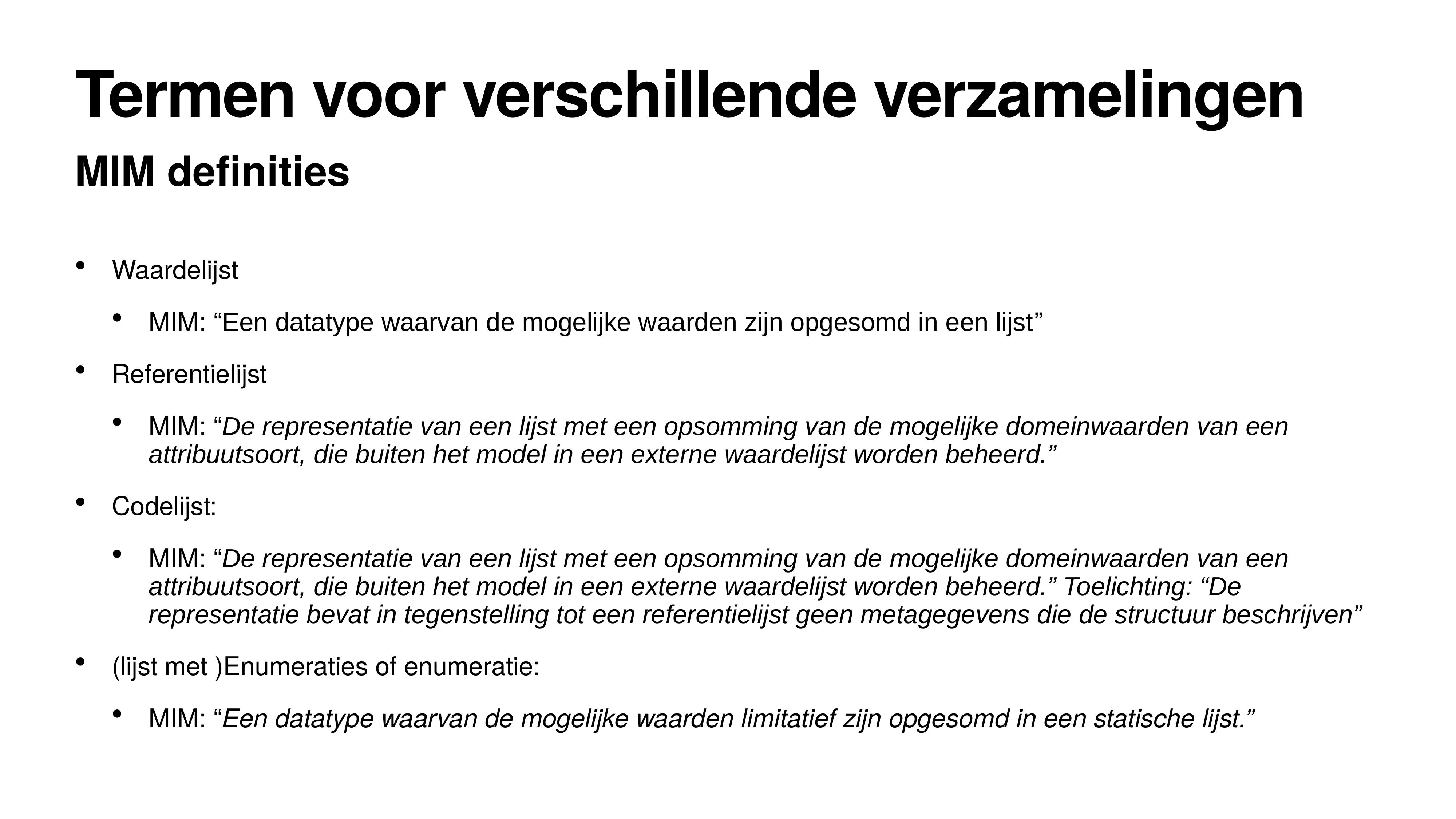

# Termen voor verschillende verzamelingen
MIM definities
Waardelijst
MIM: “Een datatype waarvan de mogelijke waarden zijn opgesomd in een lijst”
Referentielijst
MIM: “De representatie van een lijst met een opsomming van de mogelijke domeinwaarden van een attribuutsoort, die buiten het model in een externe waardelijst worden beheerd.”
Codelijst:
MIM: “De representatie van een lijst met een opsomming van de mogelijke domeinwaarden van een attribuutsoort, die buiten het model in een externe waardelijst worden beheerd.” Toelichting: “De representatie bevat in tegenstelling tot een referentielijst geen metagegevens die de structuur beschrijven”
(lijst met )Enumeraties of enumeratie:
MIM: “Een datatype waarvan de mogelijke waarden limitatief zijn opgesomd in een statische lijst.”